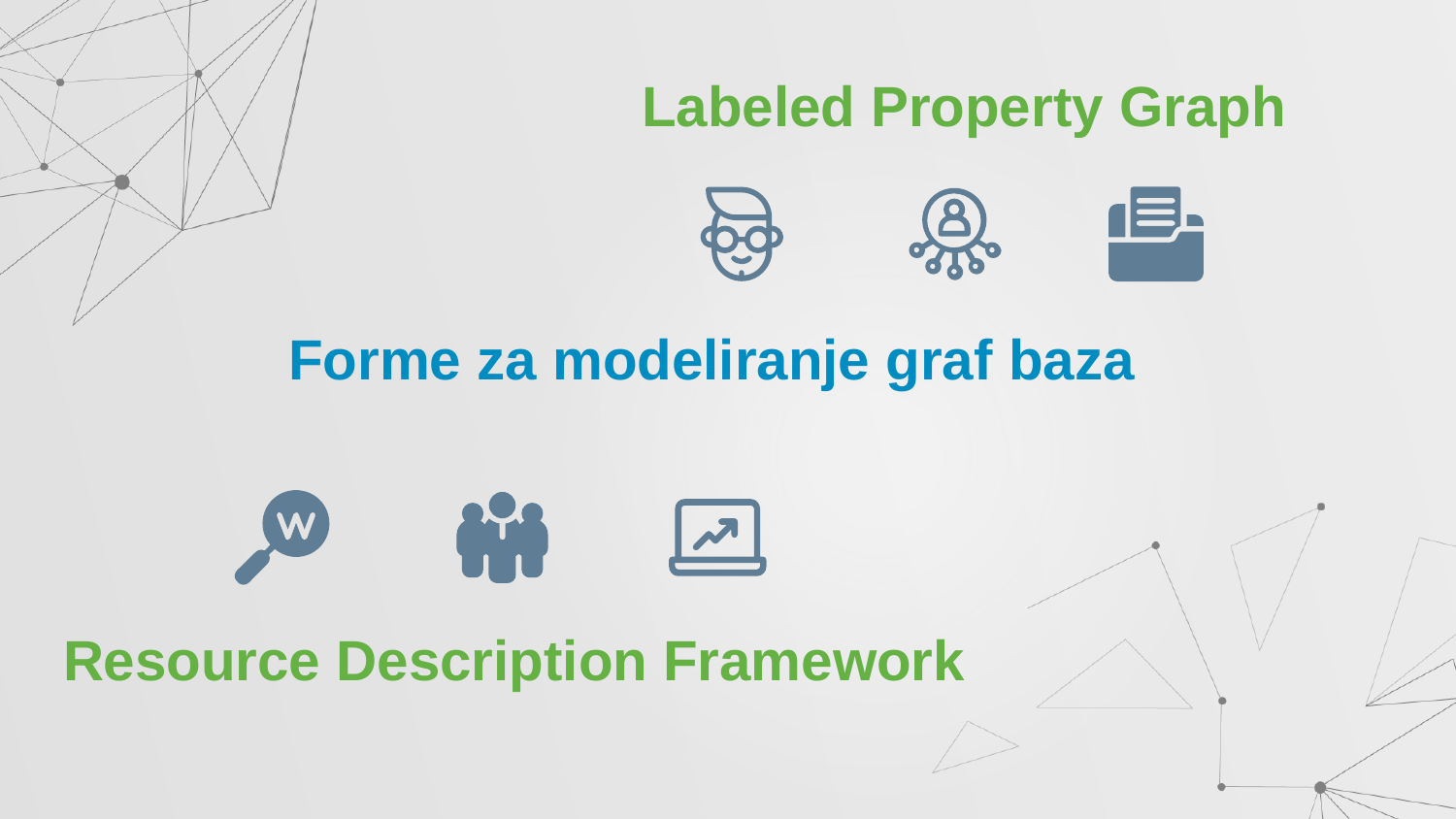

# Labeled Property Graph

Forme za modeliranje graf baza

Resource Description Framework